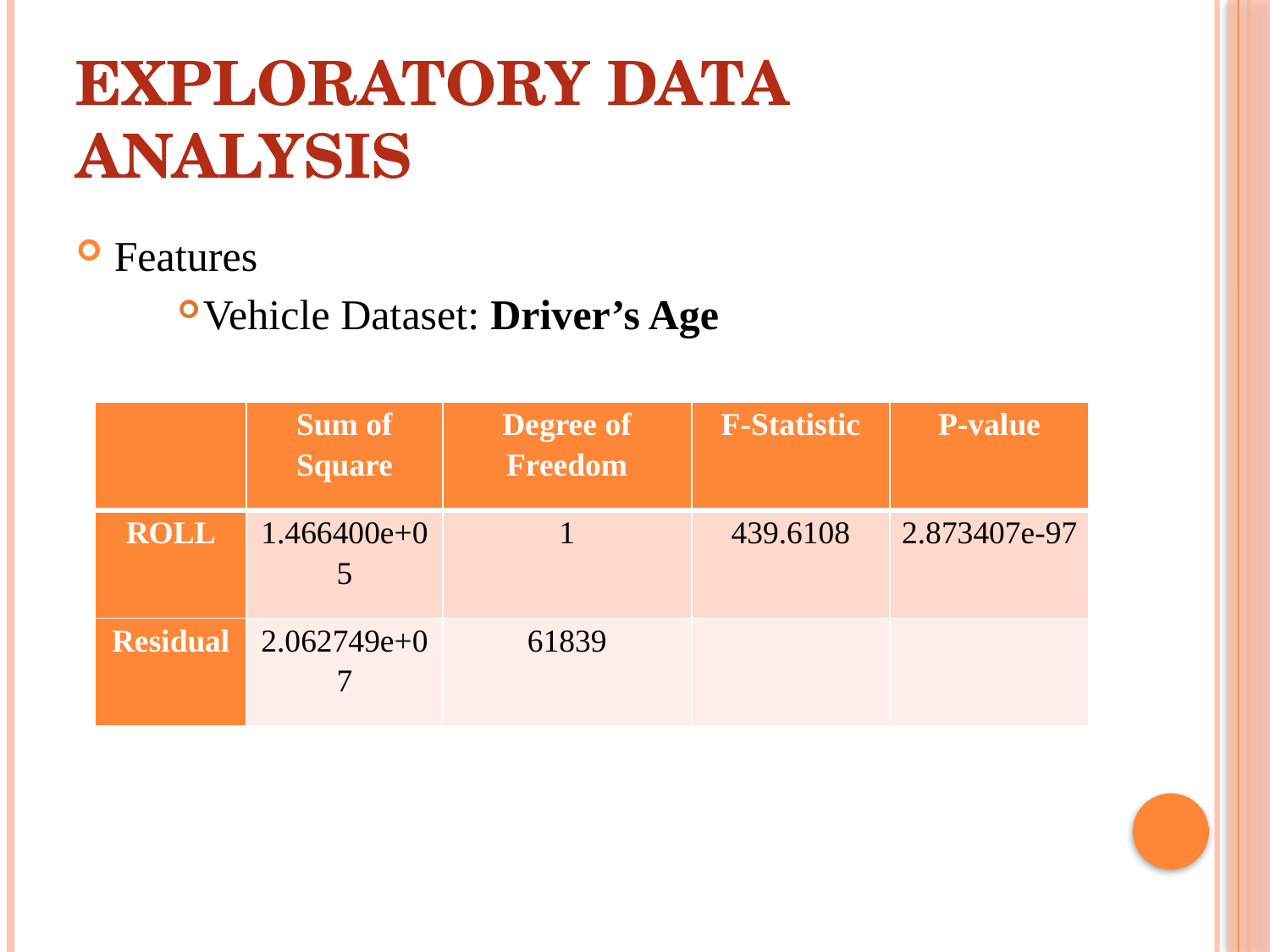

# Exploratory Data Analysis
Features
Vehicle Dataset: Driver’s Age

|  | Sum of Square | Degree of Freedom | F-Statistic | P-value |
| --- | --- | --- | --- | --- |
| ROLL | 1.466400e+05 | 1 | 439.6108 | 2.873407e-97 |
| Residual | 2.062749e+07 | 61839 |  |  |